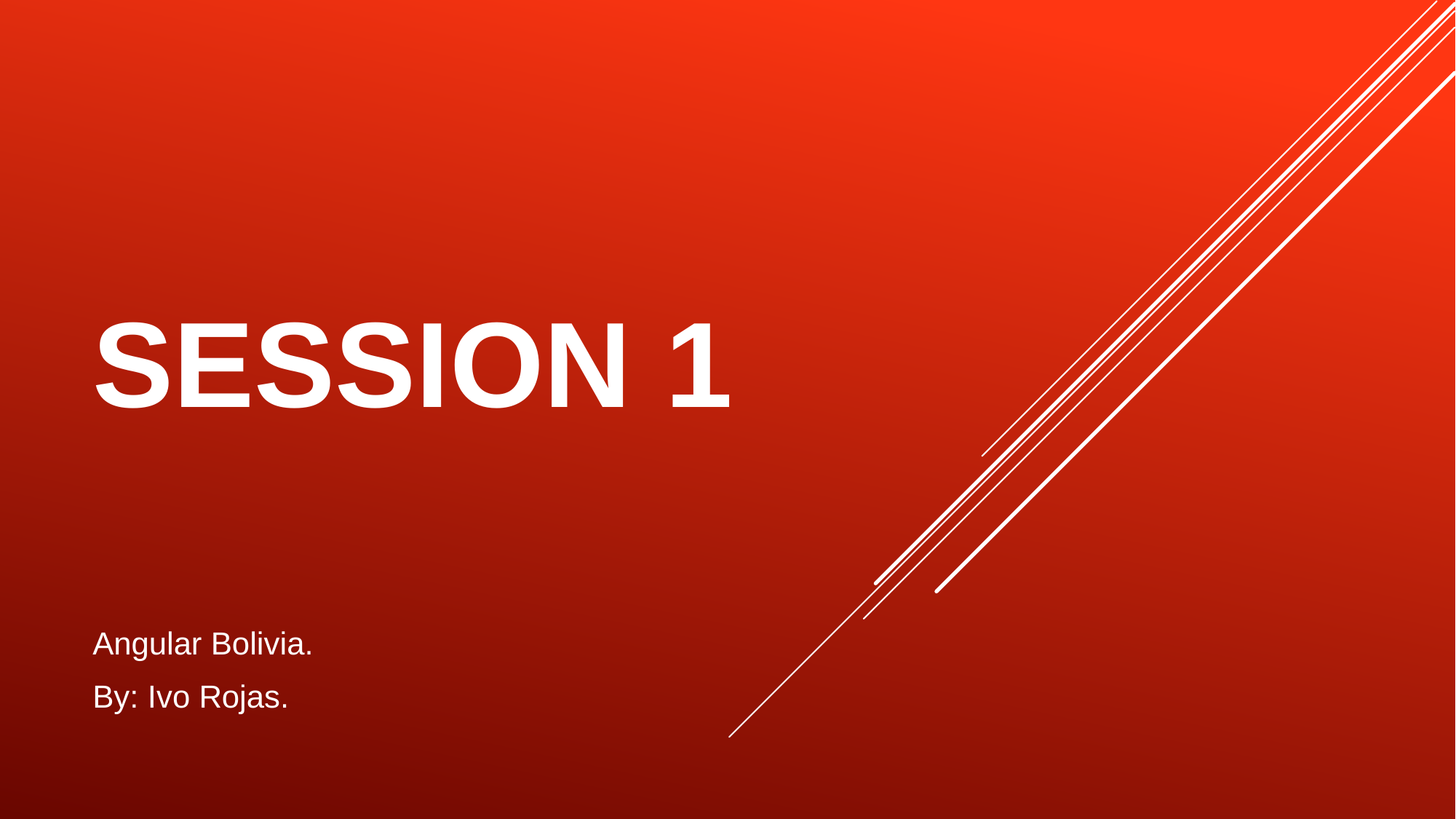

# Session 1
Angular Bolivia.
By: Ivo Rojas.